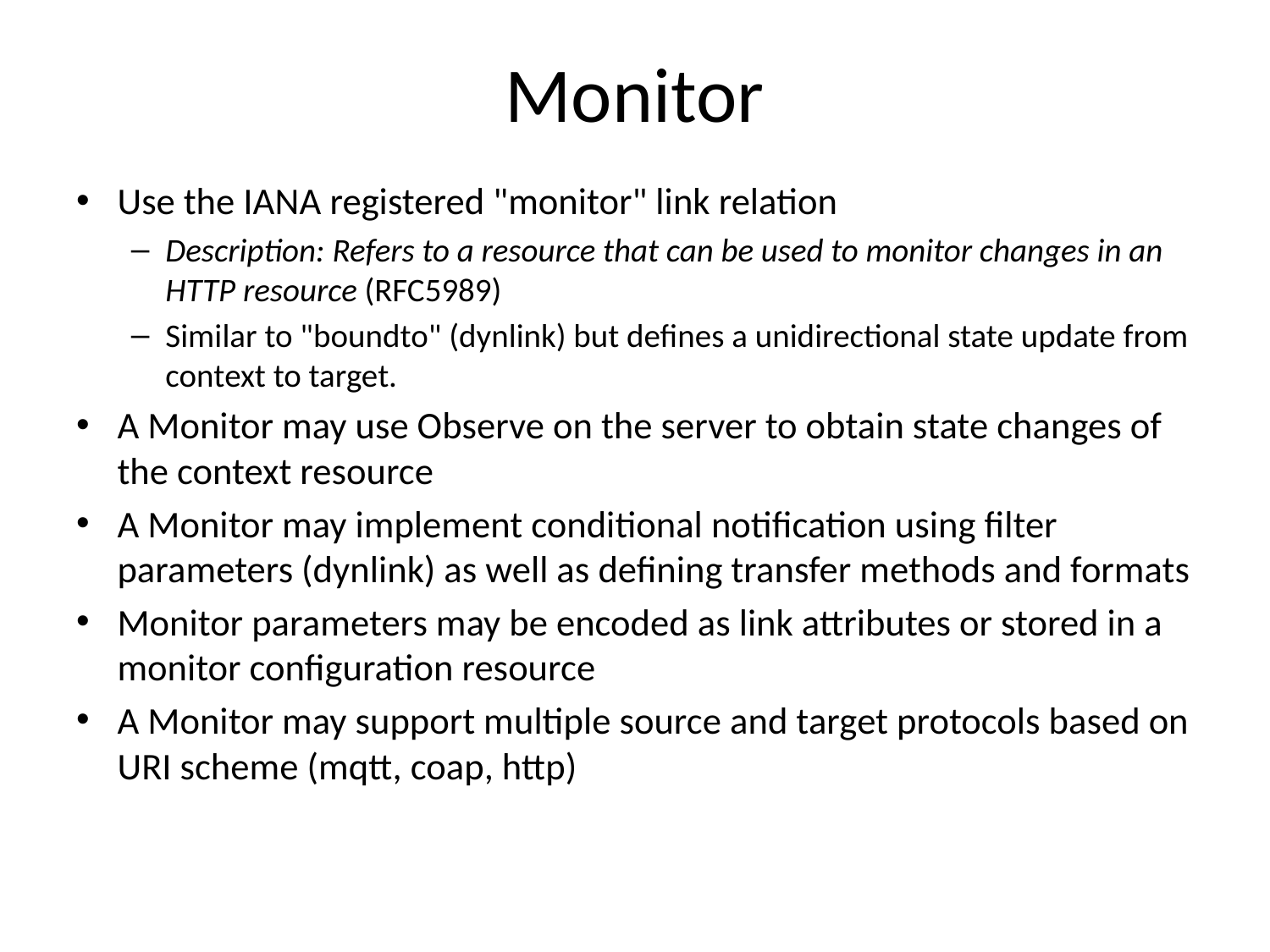

# Monitor
Use the IANA registered "monitor" link relation
Description: Refers to a resource that can be used to monitor changes in an HTTP resource (RFC5989)
Similar to "boundto" (dynlink) but defines a unidirectional state update from context to target.
A Monitor may use Observe on the server to obtain state changes of the context resource
A Monitor may implement conditional notification using filter parameters (dynlink) as well as defining transfer methods and formats
Monitor parameters may be encoded as link attributes or stored in a monitor configuration resource
A Monitor may support multiple source and target protocols based on URI scheme (mqtt, coap, http)